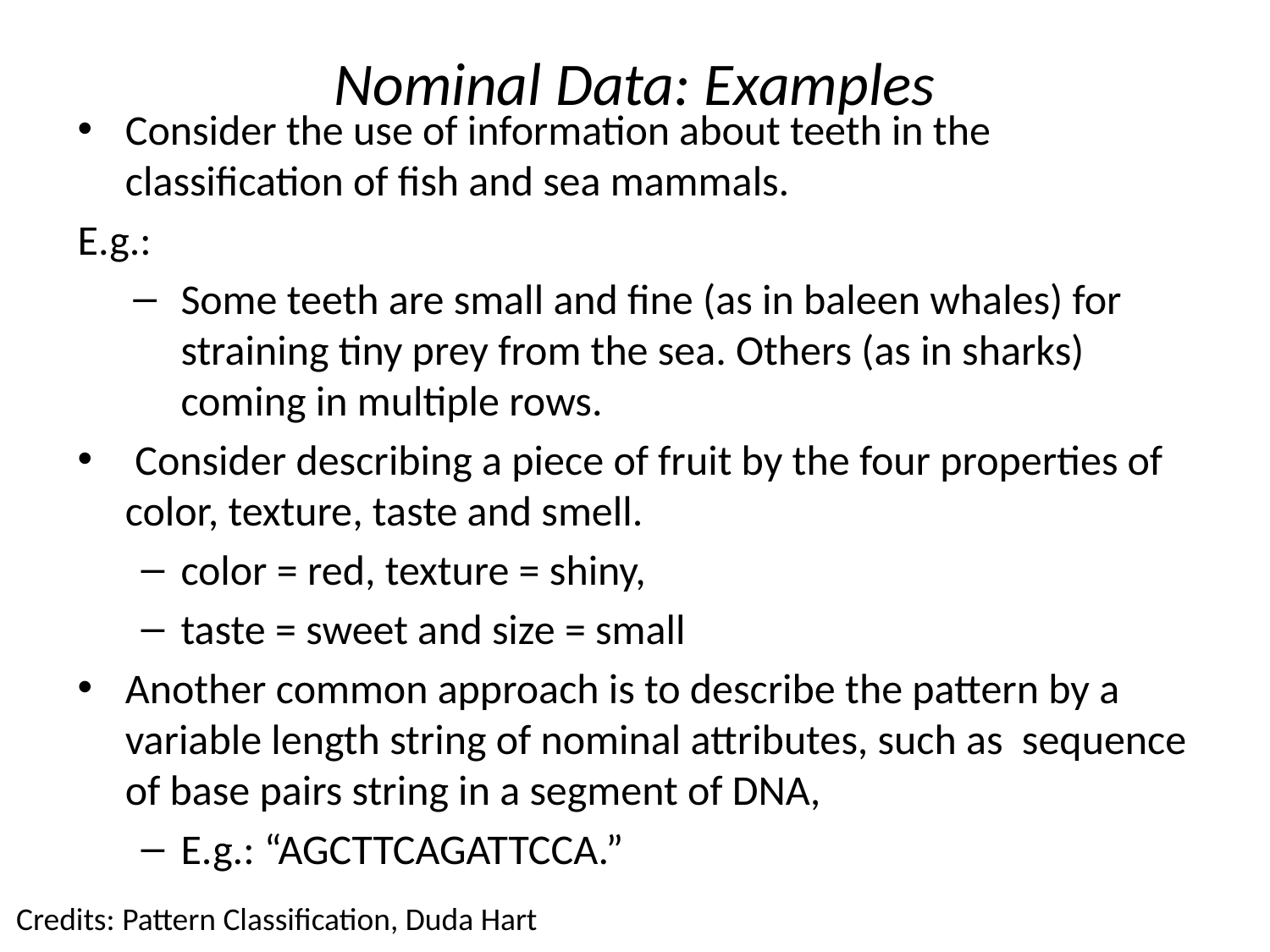

# Nominal Data: Examples
Consider the use of information about teeth in the classification of fish and sea mammals.
E.g.:
Some teeth are small and fine (as in baleen whales) for straining tiny prey from the sea. Others (as in sharks) coming in multiple rows.
 Consider describing a piece of fruit by the four properties of color, texture, taste and smell.
color = red, texture = shiny,
taste = sweet and size = small
Another common approach is to describe the pattern by a variable length string of nominal attributes, such as  sequence of base pairs string in a segment of DNA,
E.g.: “AGCTTCAGATTCCA.”
Credits: Pattern Classification, Duda Hart